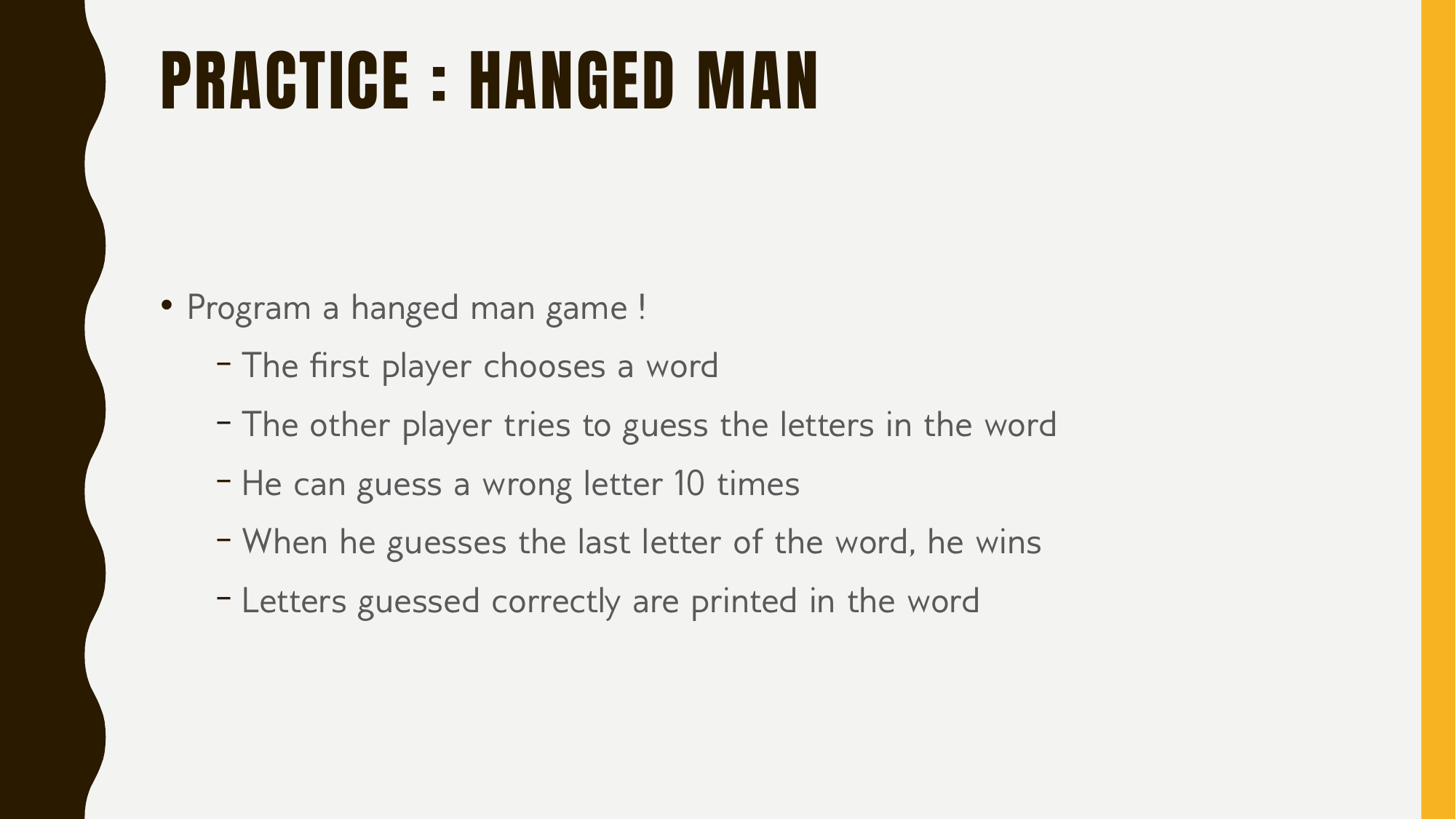

# Practice : Hanged Man
Program a hanged man game !
The first player chooses a word
The other player tries to guess the letters in the word
He can guess a wrong letter 10 times
When he guesses the last letter of the word, he wins
Letters guessed correctly are printed in the word